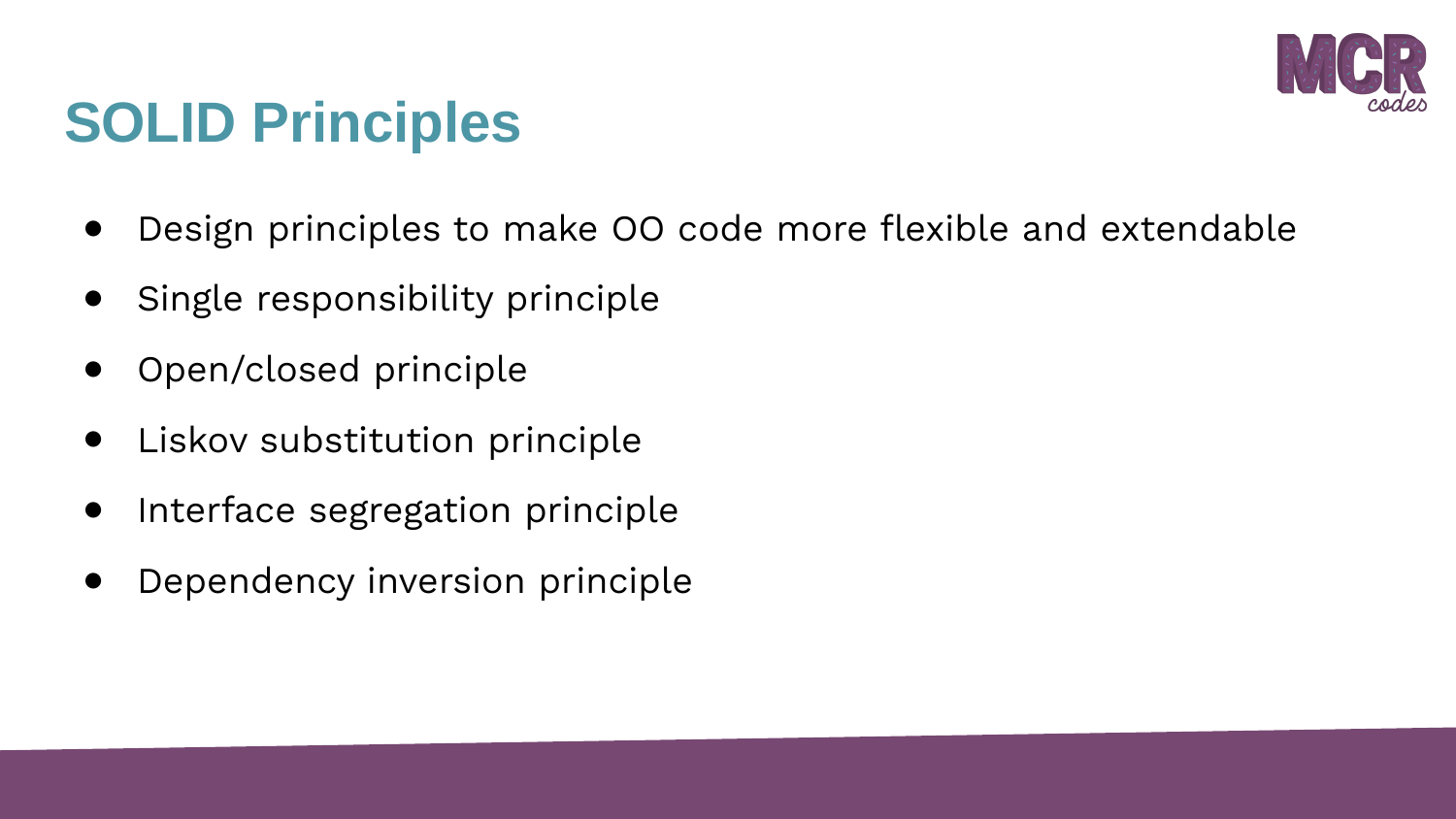

# SOLID Principles
Design principles to make OO code more flexible and extendable
Single responsibility principle
Open/closed principle
Liskov substitution principle
Interface segregation principle
Dependency inversion principle